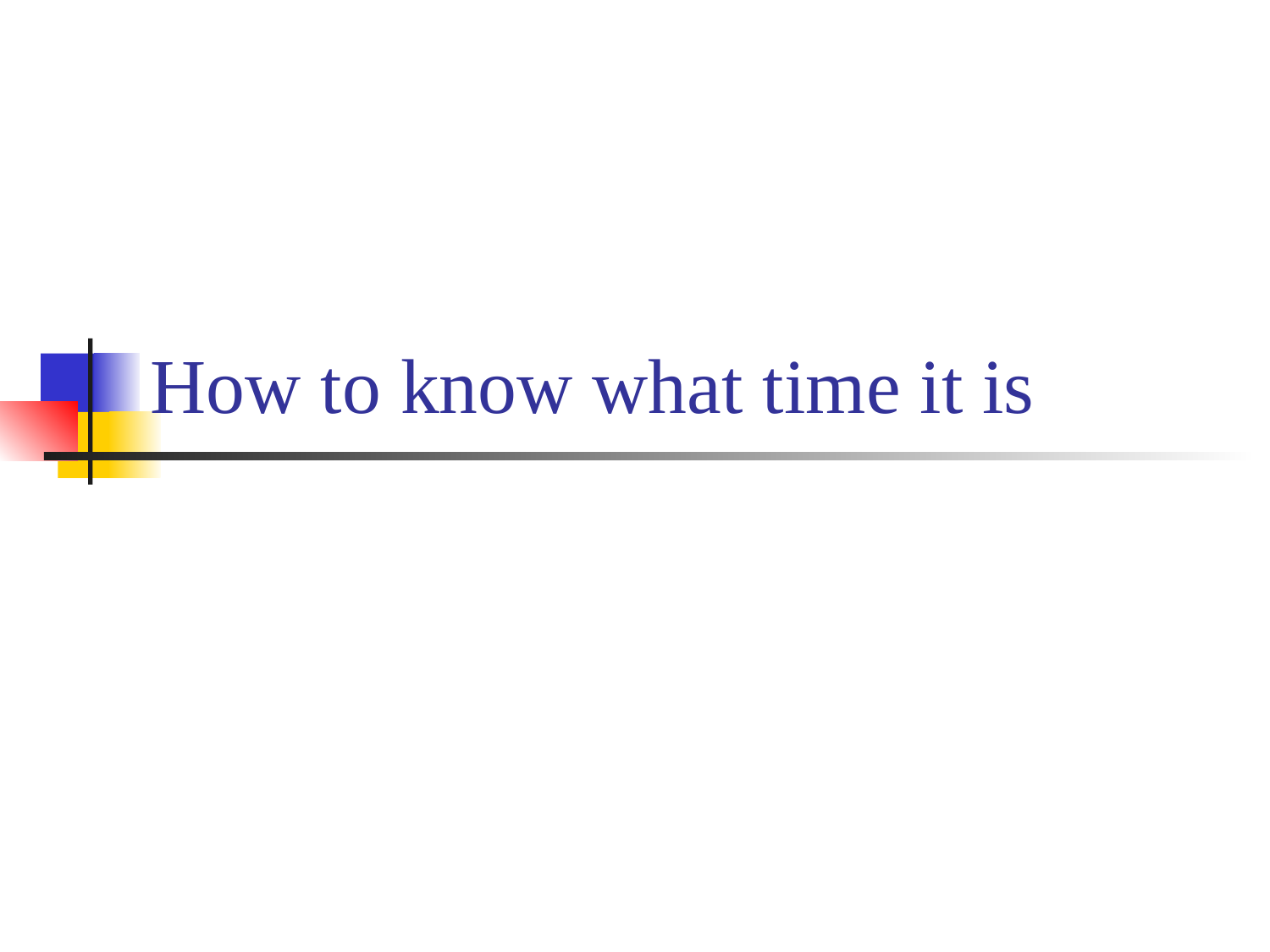

# How to know what time it is